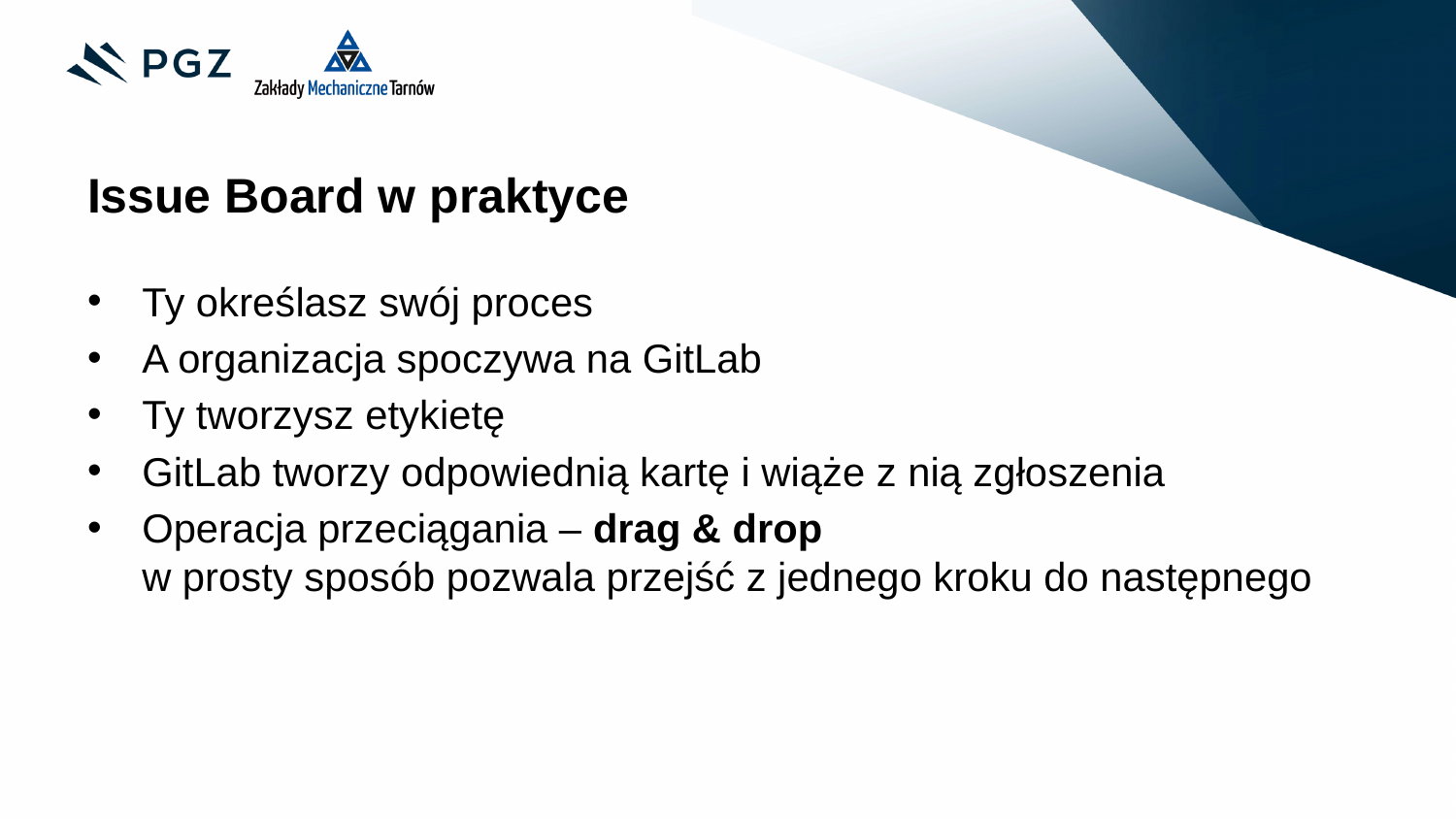

Issue Board w praktyce

Ty określasz swój proces
A organizacja spoczywa na GitLab
Ty tworzysz etykietę
GitLab tworzy odpowiednią kartę i wiąże z nią zgłoszenia
Operacja przeciągania – drag & drop
w prosty sposób pozwala przejść z jednego kroku do następnego